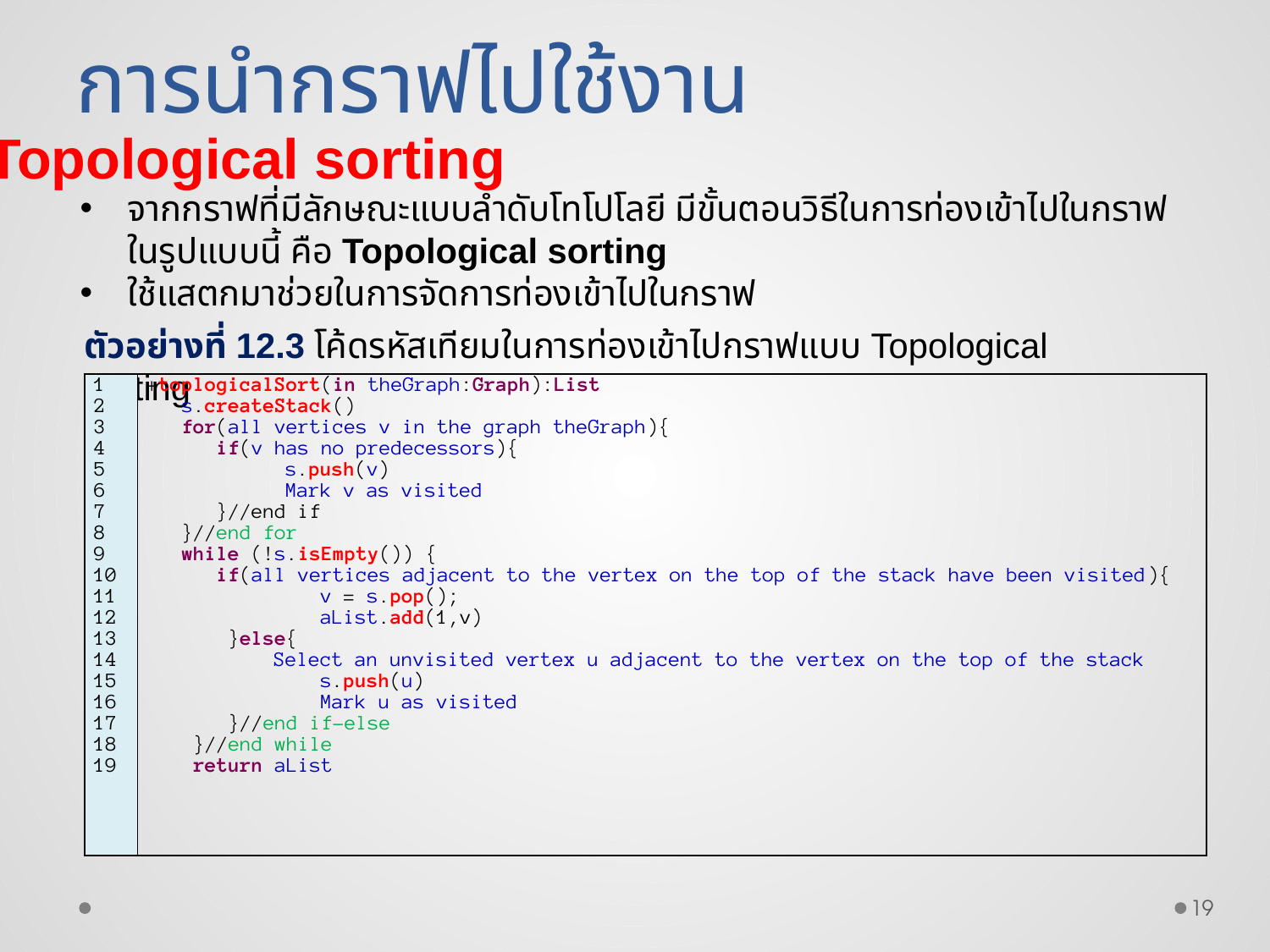

การนำกราฟไปใช้งาน
Topological sorting
จากกราฟที่มีลักษณะแบบลำดับโทโปโลยี มีขั้นตอนวิธีในการท่องเข้าไปในกราฟในรูปแบบนี้ คือ Topological sorting
ใช้แสตกมาช่วยในการจัดการท่องเข้าไปในกราฟ
ตัวอย่างที่ 12.3 โค้ดรหัสเทียมในการท่องเข้าไปกราฟแบบ Topological sorting
| 1 2 3 4 5 6 7 8 9 10 11 12 13 14 15 16 17 18 19 | +toplogicalSort(in theGraph:Graph):List s.createStack() for(all vertices v in the graph theGraph){ if(v has no predecessors){ s.push(v) Mark v as visited }//end if }//end for while (!s.isEmpty()) { if(all vertices adjacent to the vertex on the top of the stack have been visited){ v = s.pop(); aList.add(1,v) }else{ Select an unvisited vertex u adjacent to the vertex on the top of the stack s.push(u) Mark u as visited }//end if-else }//end while return aList |
| --- | --- |
19